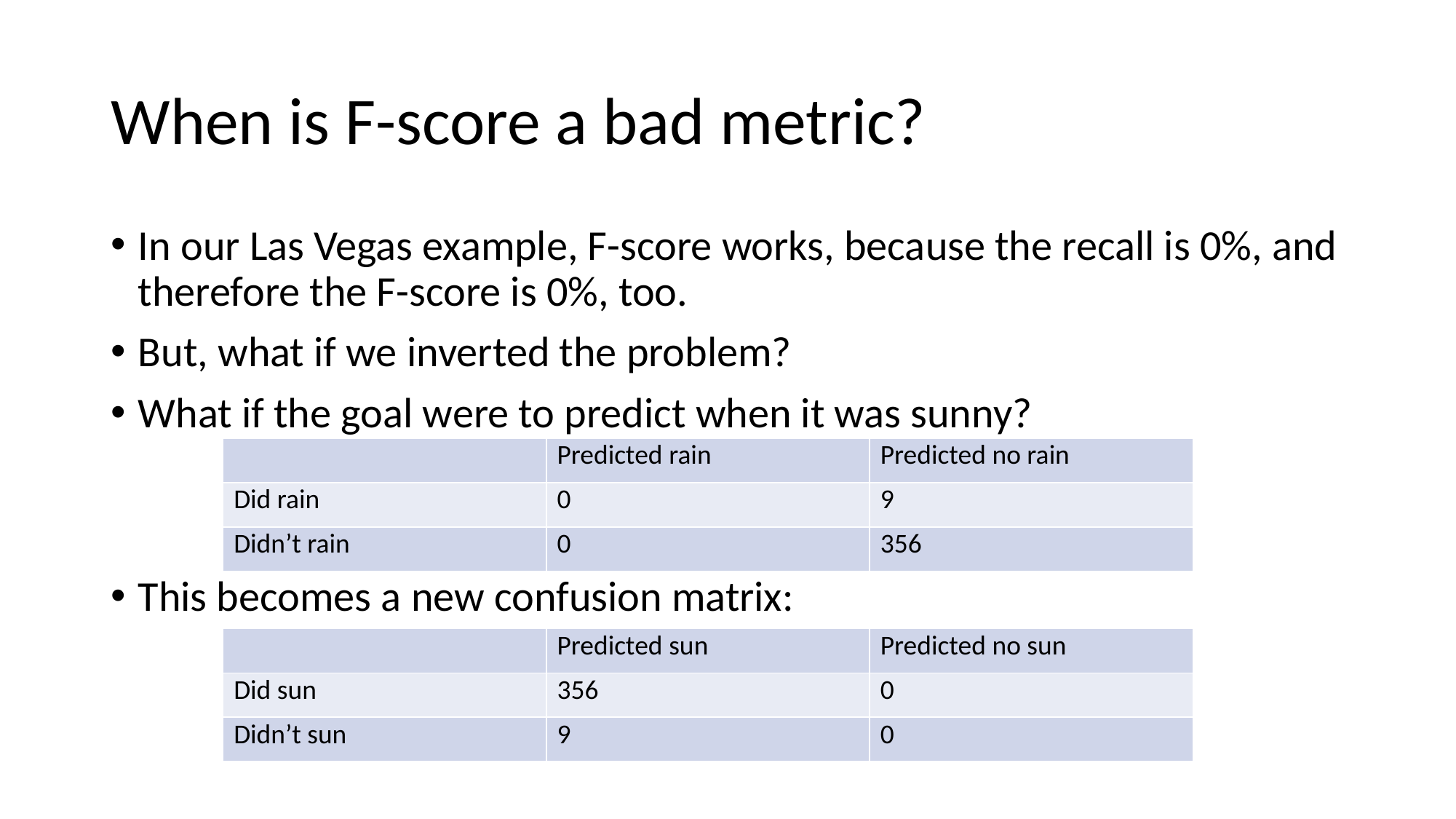

# When is F-score a bad metric?
In our Las Vegas example, F-score works, because the recall is 0%, and therefore the F-score is 0%, too.
But, what if we inverted the problem?
What if the goal were to predict when it was sunny?

This becomes a new confusion matrix:
|  | Predicted rain | Predicted no rain |
| --- | --- | --- |
| Did rain | 0 | 9 |
| Didn’t rain | 0 | 356 |
|  | Predicted sun | Predicted no sun |
| --- | --- | --- |
| Did sun | 356 | 0 |
| Didn’t sun | 9 | 0 |